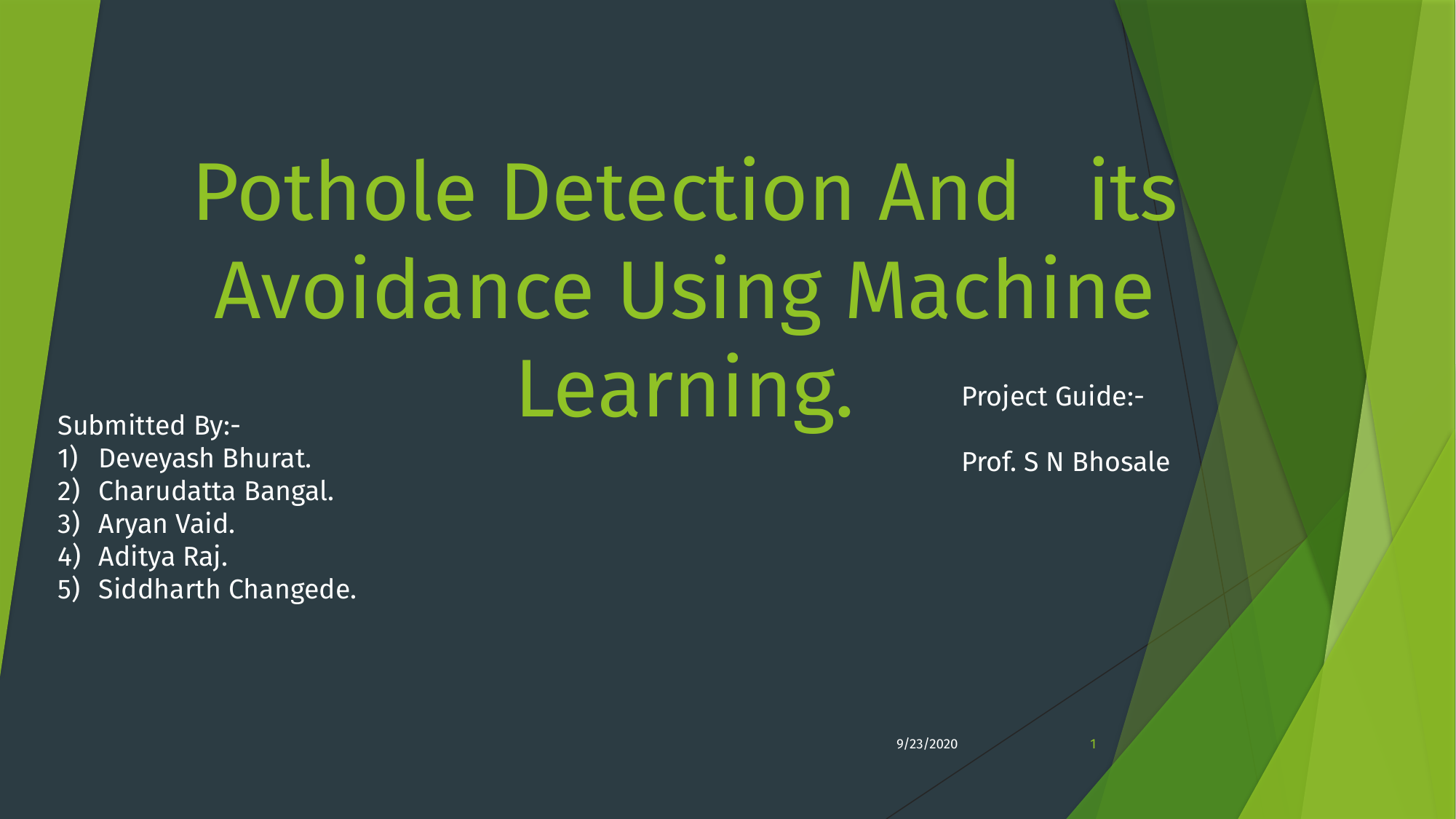

# Pothole Detection And   its Avoidance Using Machine Learning.
Project Guide:-

Prof. S N Bhosale
Submitted By:-
Deveyash Bhurat.
Charudatta Bangal.
Aryan Vaid.
Aditya Raj.
Siddharth Changede.
9/23/2020
1